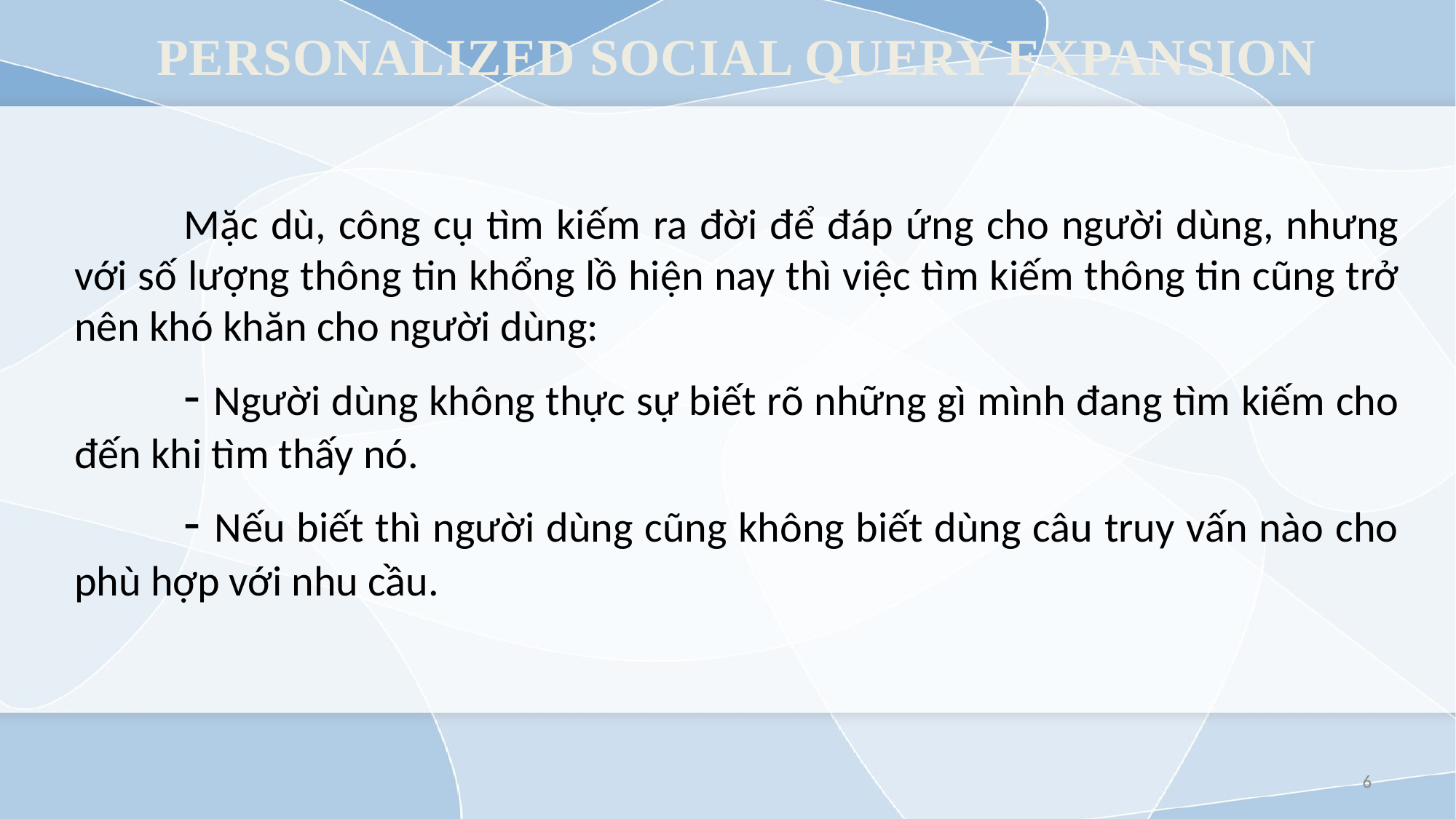

# PERSONALIZED SOCIAL QUERY EXPANSION
	Mặc dù, công cụ tìm kiếm ra đời để đáp ứng cho người dùng, nhưng với số lượng thông tin khổng lồ hiện nay thì việc tìm kiếm thông tin cũng trở nên khó khăn cho người dùng:
	- Người dùng không thực sự biết rõ những gì mình đang tìm kiếm cho đến khi tìm thấy nó.
	- Nếu biết thì người dùng cũng không biết dùng câu truy vấn nào cho phù hợp với nhu cầu.

6